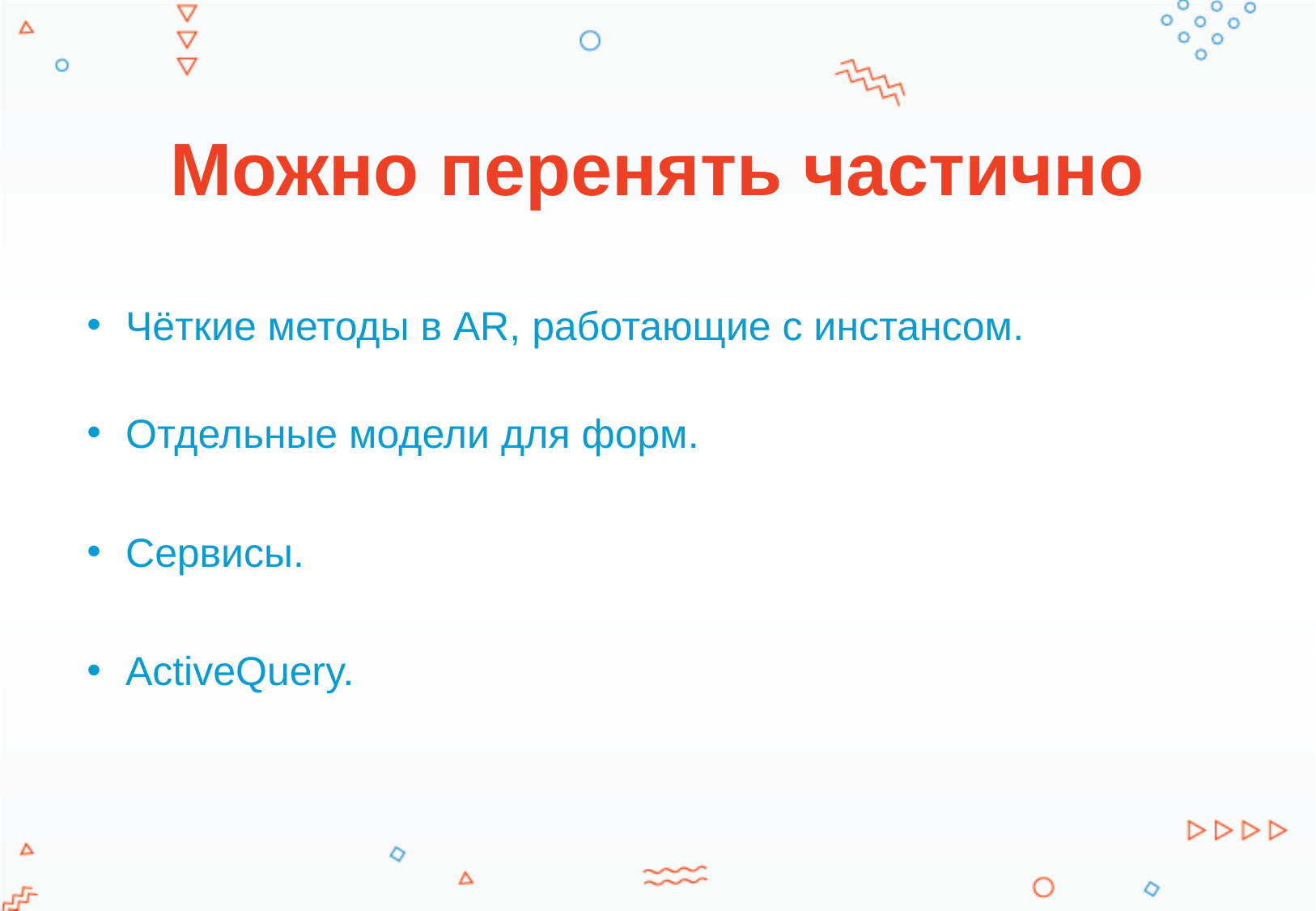

# Можно перенять частично

Чёткие методы в AR, работающие с инстансом.

Отдельные модели для форм.

Сервисы.

ActiveQuery.